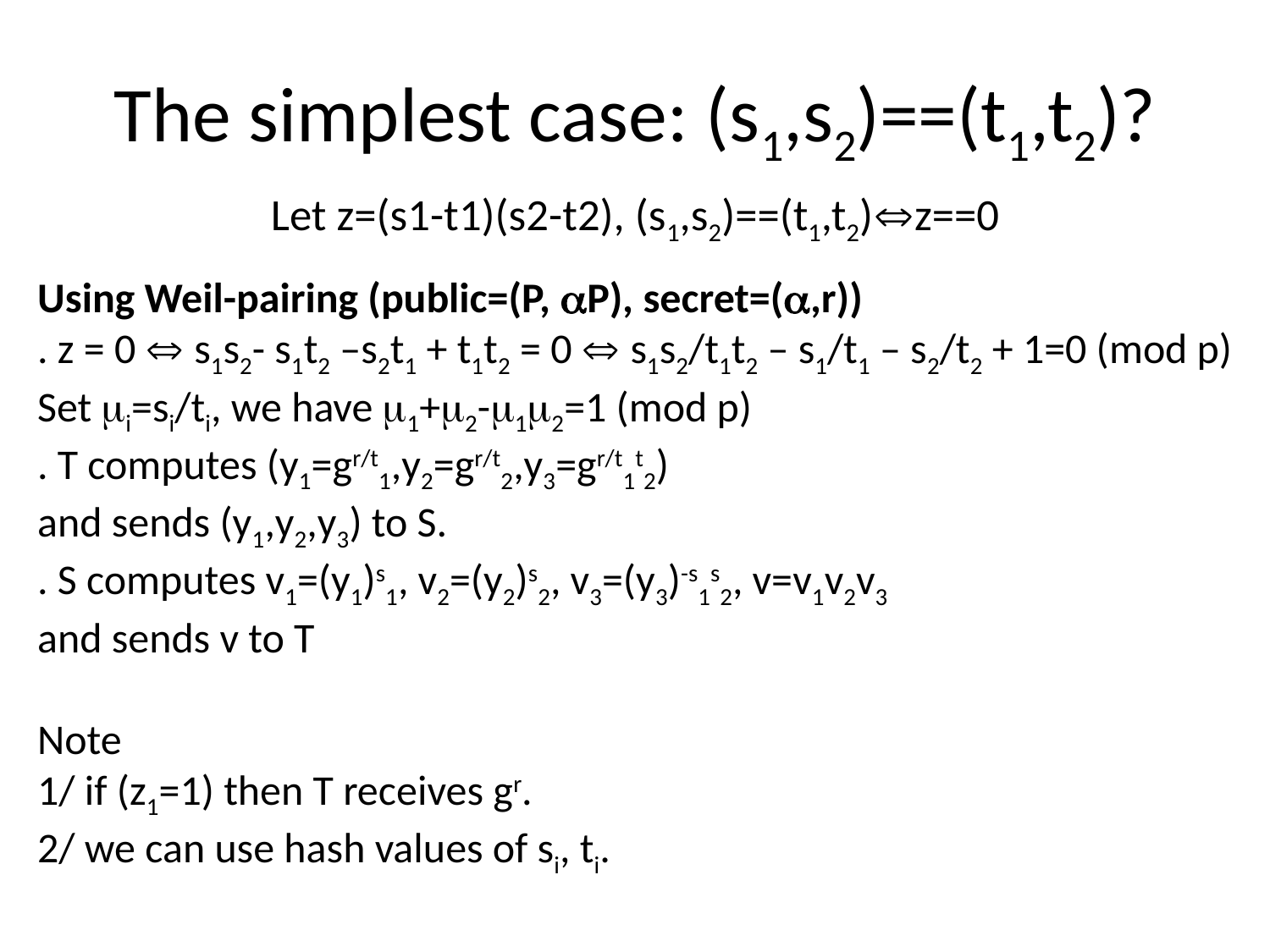

# The simplest case: (s1,s2)==(t1,t2)?
Let z=(s1-t1)(s2-t2), (s1,s2)==(t1,t2)⇔z==0
Using Weil-pairing (public=(P, αP), secret=(α,r))
. z = 0 ⇔ s1s2- s1t2 –s2t1 + t1t2 = 0 ⇔ s1s2/t1t2 – s1/t1 – s2/t2 + 1=0 (mod p)
Set μi=si/ti, we have μ1+μ2-μ1μ2=1 (mod p)
. T computes (y1=gr/t1,y2=gr/t2,y3=gr/t1t2)
and sends (y1,y2,y3) to S.
. S computes v1=(y1)s1, v2=(y2)s2, v3=(y3)-s1s2, v=v1v2v3
and sends v to T

Note
1/ if (z1=1) then T receives gr.
2/ we can use hash values of si, ti.